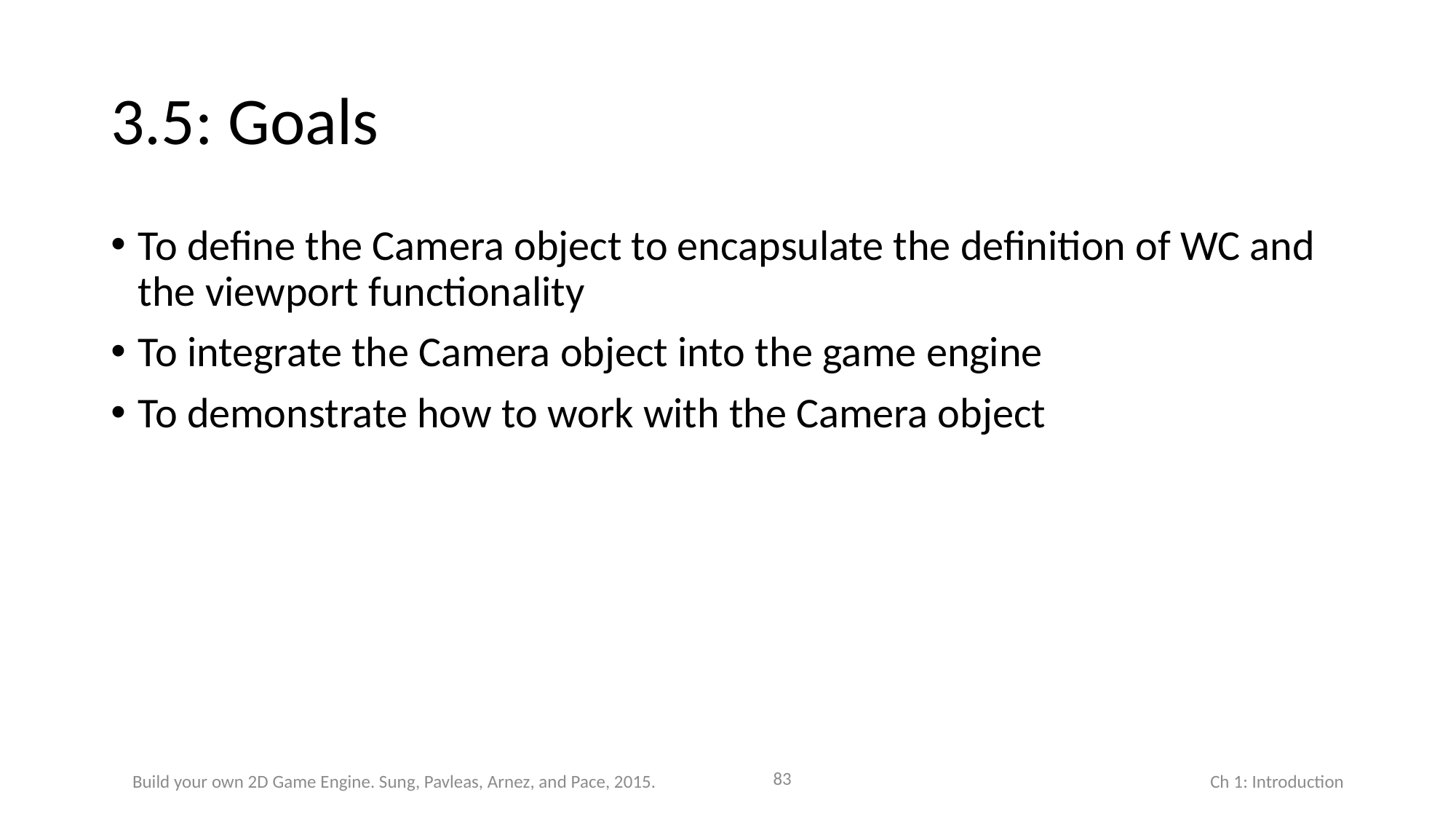

# 3.5: Goals
To define the Camera object to encapsulate the definition of WC and the viewport functionality
To integrate the Camera object into the game engine
To demonstrate how to work with the Camera object